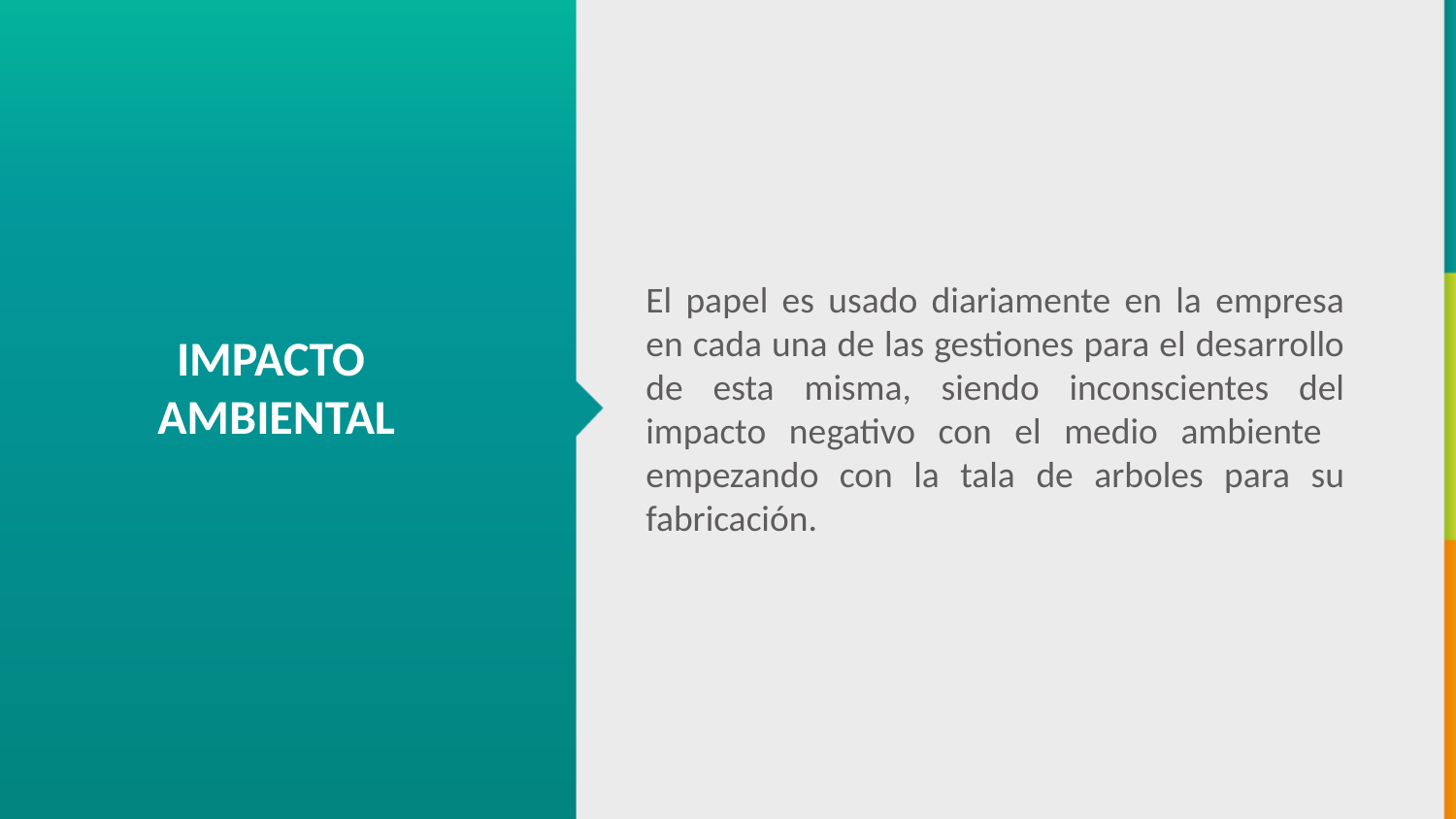

El papel es usado diariamente en la empresa en cada una de las gestiones para el desarrollo de esta misma, siendo inconscientes del impacto negativo con el medio ambiente  empezando con la tala de arboles para su fabricación.
IMPACTO
AMBIENTAL